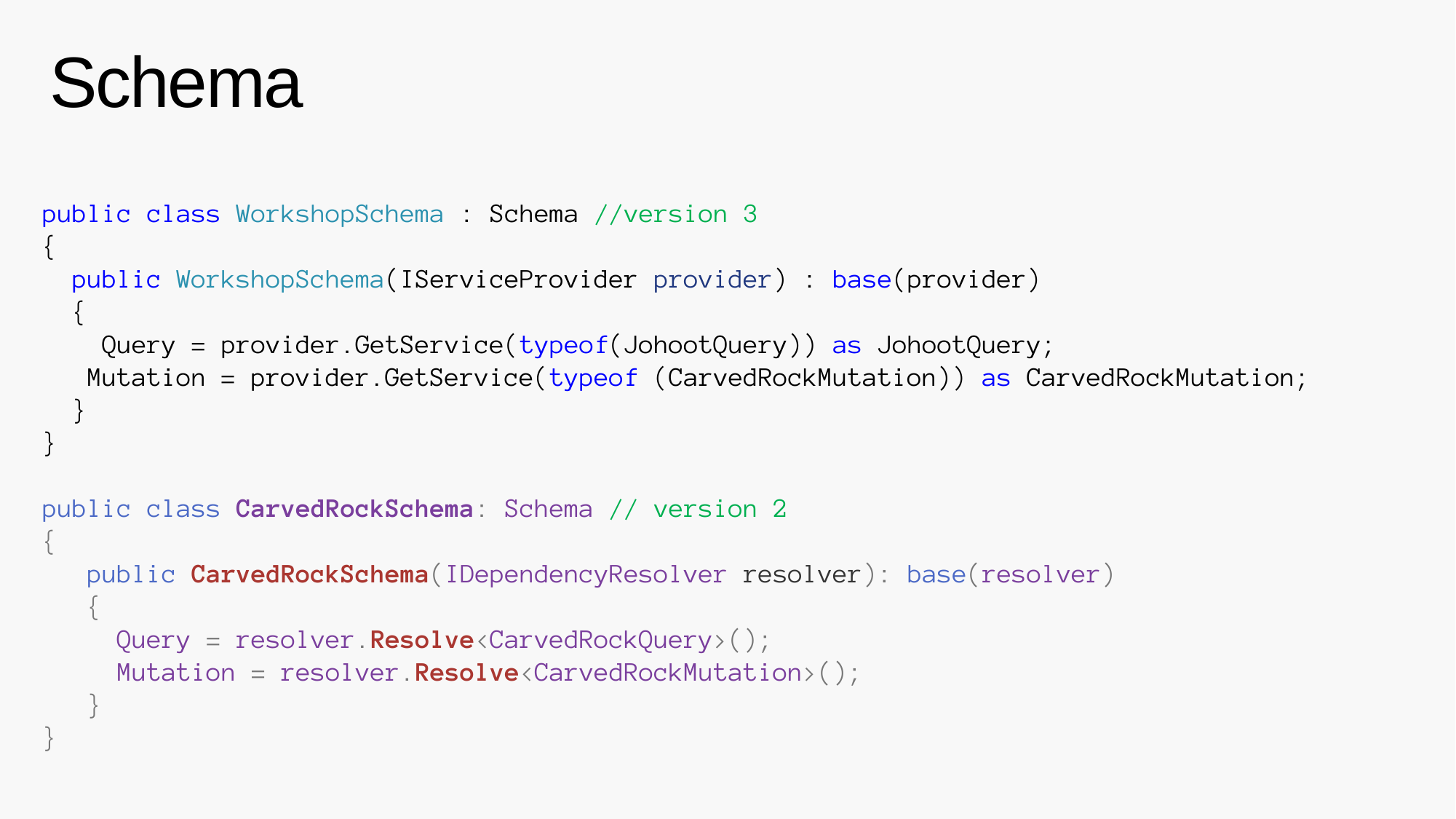

# Schema
public class WorkshopSchema : Schema //version 3
{
  public WorkshopSchema(IServiceProvider provider) : base(provider)
  {
    Query = provider.GetService(typeof(JohootQuery)) as JohootQuery;
   Mutation = provider.GetService(typeof (CarvedRockMutation)) as CarvedRockMutation;
  }
}

public class CarvedRockSchema: Schema // version 2
{
   public CarvedRockSchema(IDependencyResolver resolver): base(resolver)
   {
     Query = resolver.Resolve<CarvedRockQuery>();
     Mutation = resolver.Resolve<CarvedRockMutation>();
   }
}